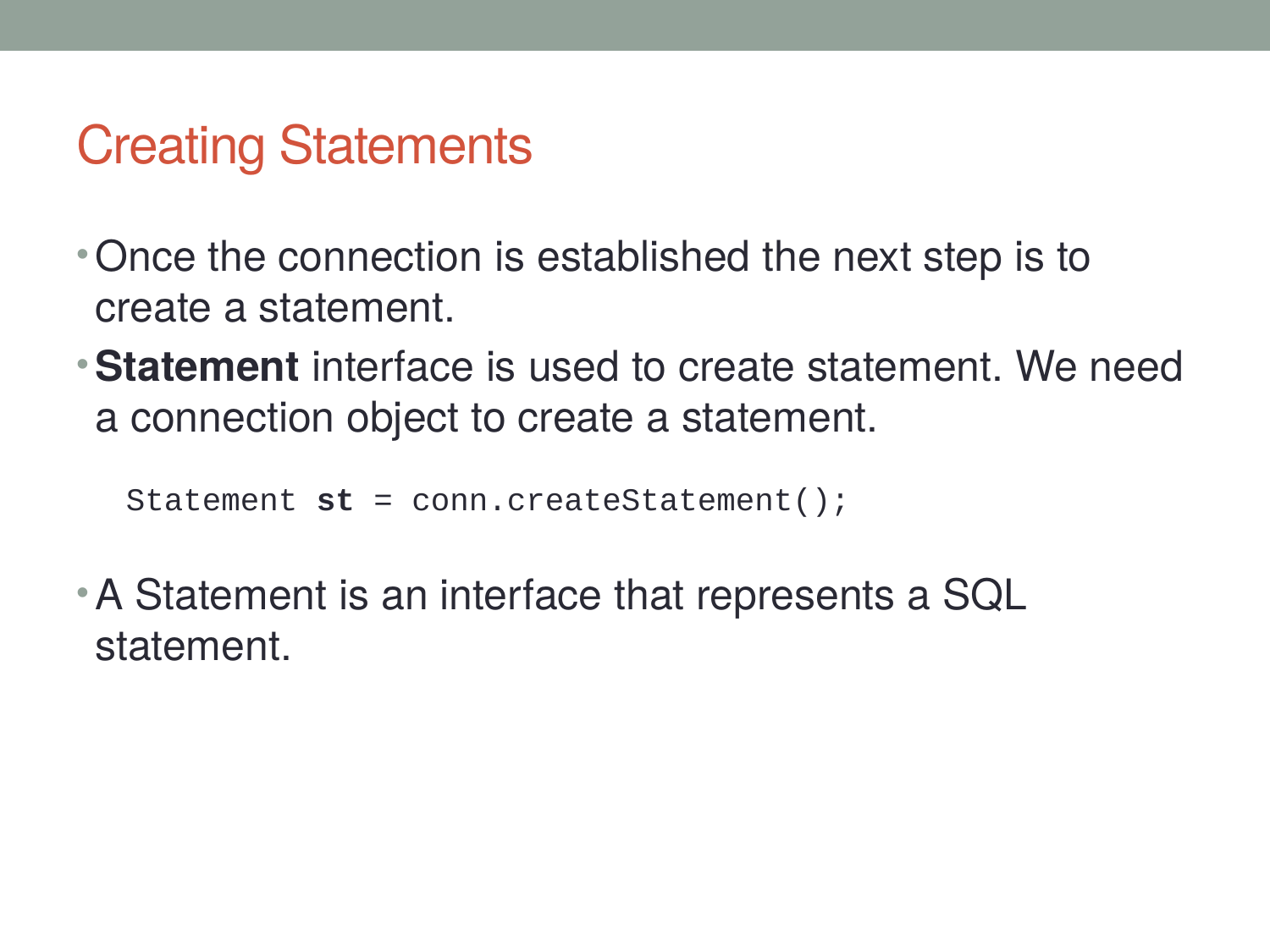

# Creating Statements
Once the connection is established the next step is to create a statement.
Statement interface is used to create statement. We need a connection object to create a statement.

A Statement is an interface that represents a SQL statement.

Statement st = conn.createStatement();